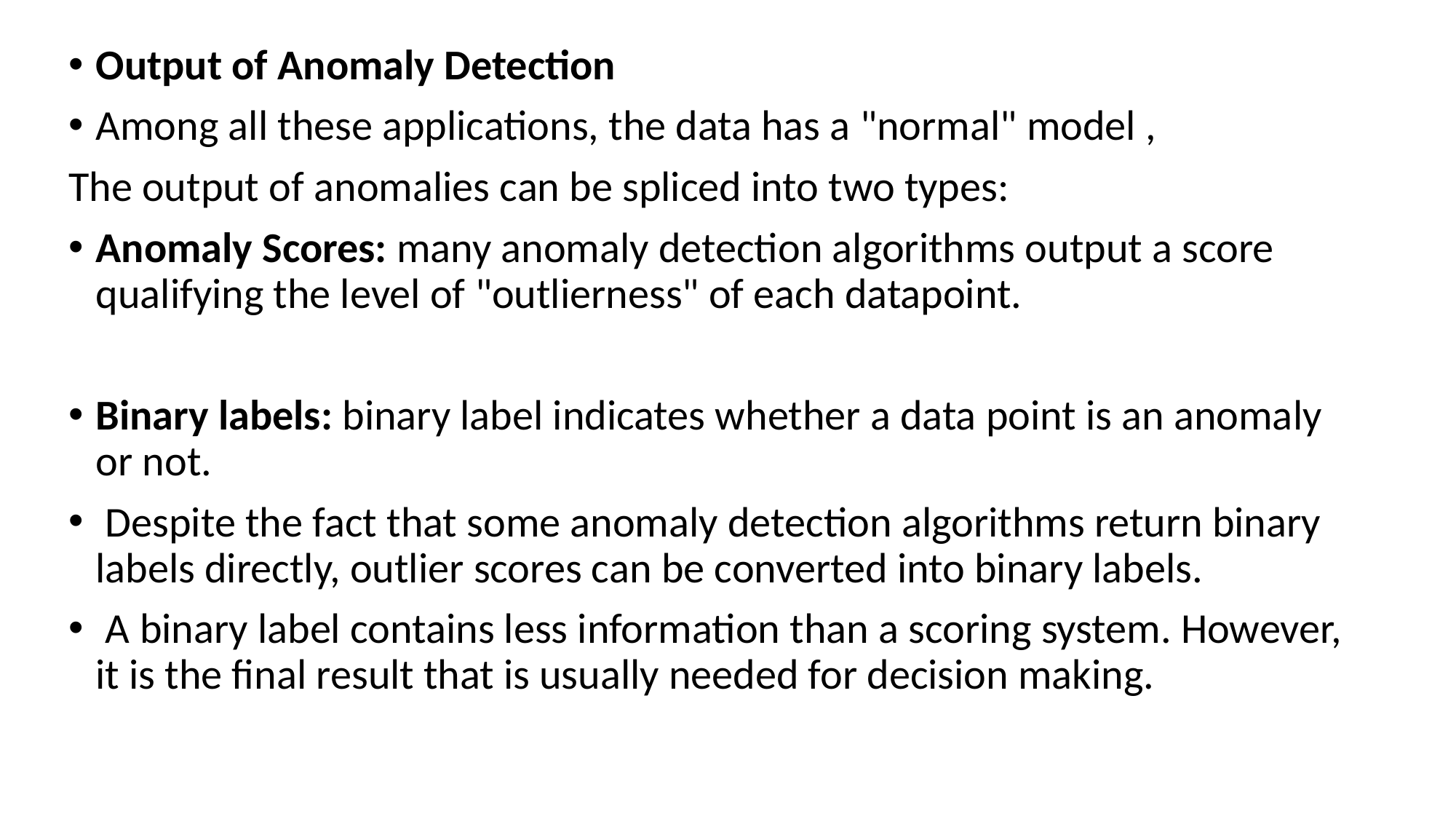

Output of Anomaly Detection
Among all these applications, the data has a "normal" model ,
The output of anomalies can be spliced into two types:
Anomaly Scores: many anomaly detection algorithms output a score qualifying the level of "outlierness" of each datapoint.

Binary labels: binary label indicates whether a data point is an anomaly or not.
 Despite the fact that some anomaly detection algorithms return binary labels directly, outlier scores can be converted into binary labels.
 A binary label contains less information than a scoring system. However, it is the final result that is usually needed for decision making.